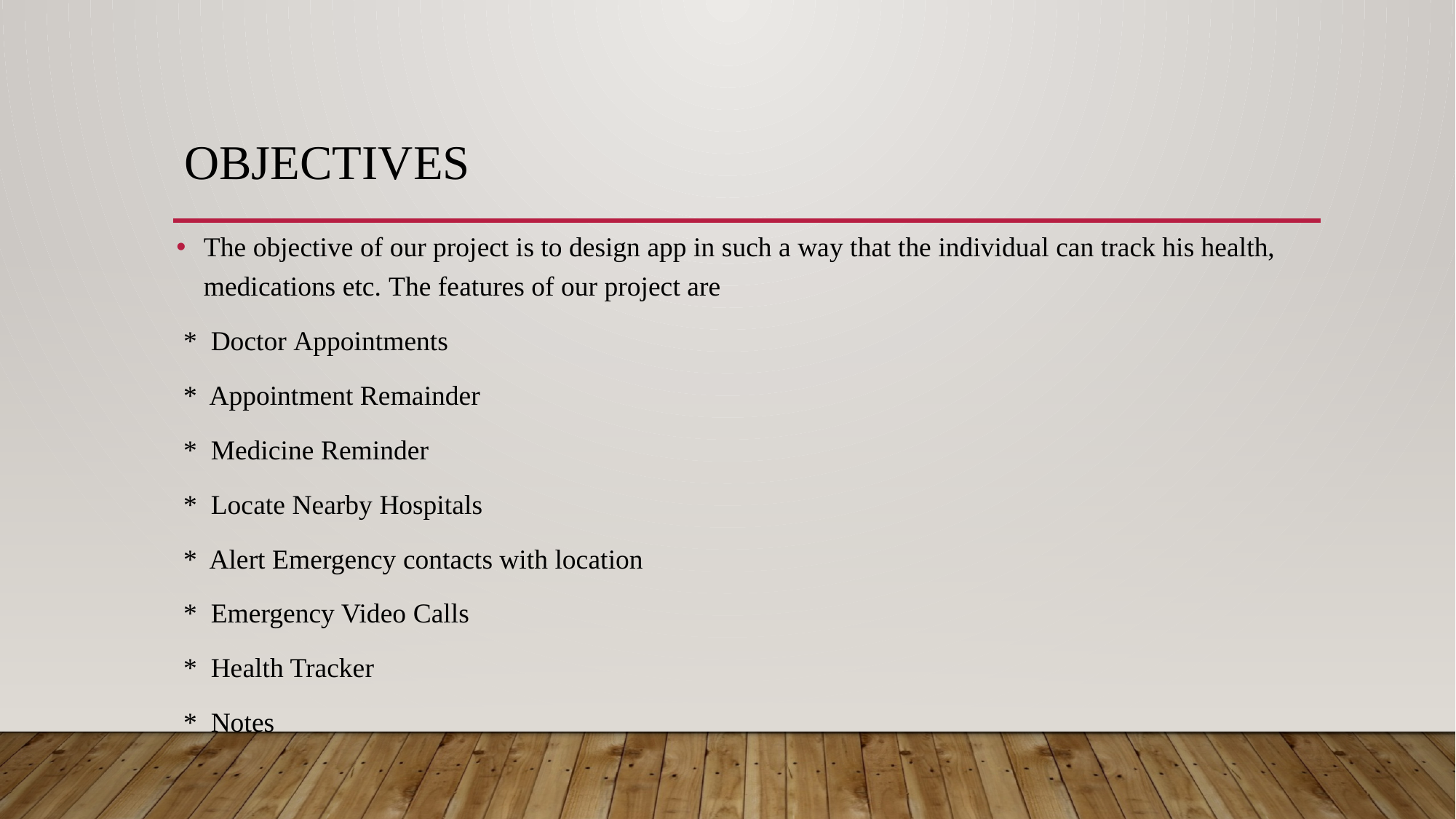

# objectives
The objective of our project is to design app in such a way that the individual can track his health, medications etc. The features of our project are
 *  Doctor Appointments
 *  Appointment Remainder
 *  Medicine Reminder
 *  Locate Nearby Hospitals
 *  Alert Emergency contacts with location
 *  Emergency Video Calls
 *  Health Tracker
 *  Notes